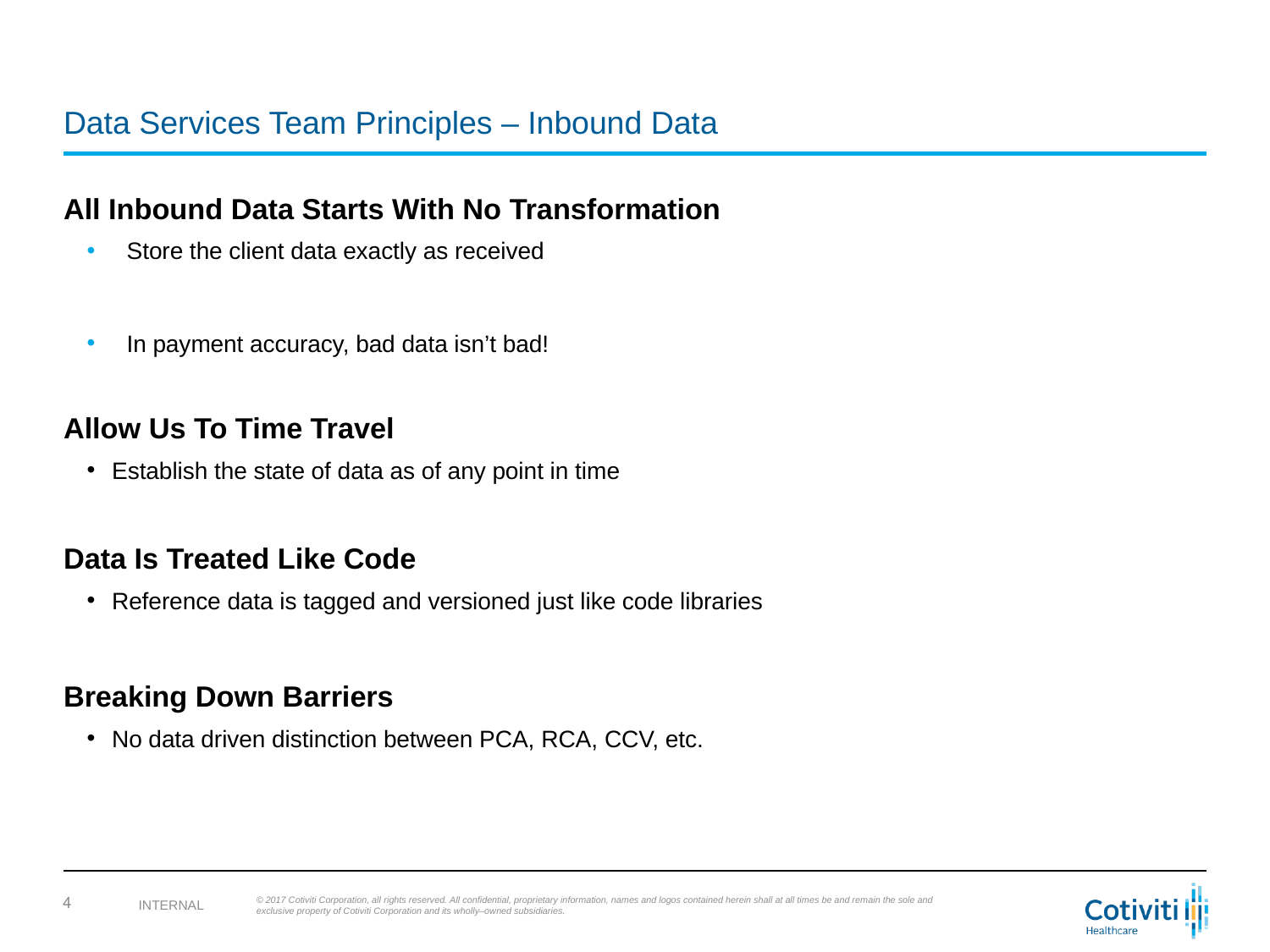

# Data Services Team Principles – Inbound Data
All Inbound Data Starts With No Transformation
Store the client data exactly as received

In payment accuracy, bad data isn’t bad!

Allow Us To Time Travel
Establish the state of data as of any point in time

Data Is Treated Like Code
Reference data is tagged and versioned just like code libraries

Breaking Down Barriers
No data driven distinction between PCA, RCA, CCV, etc.